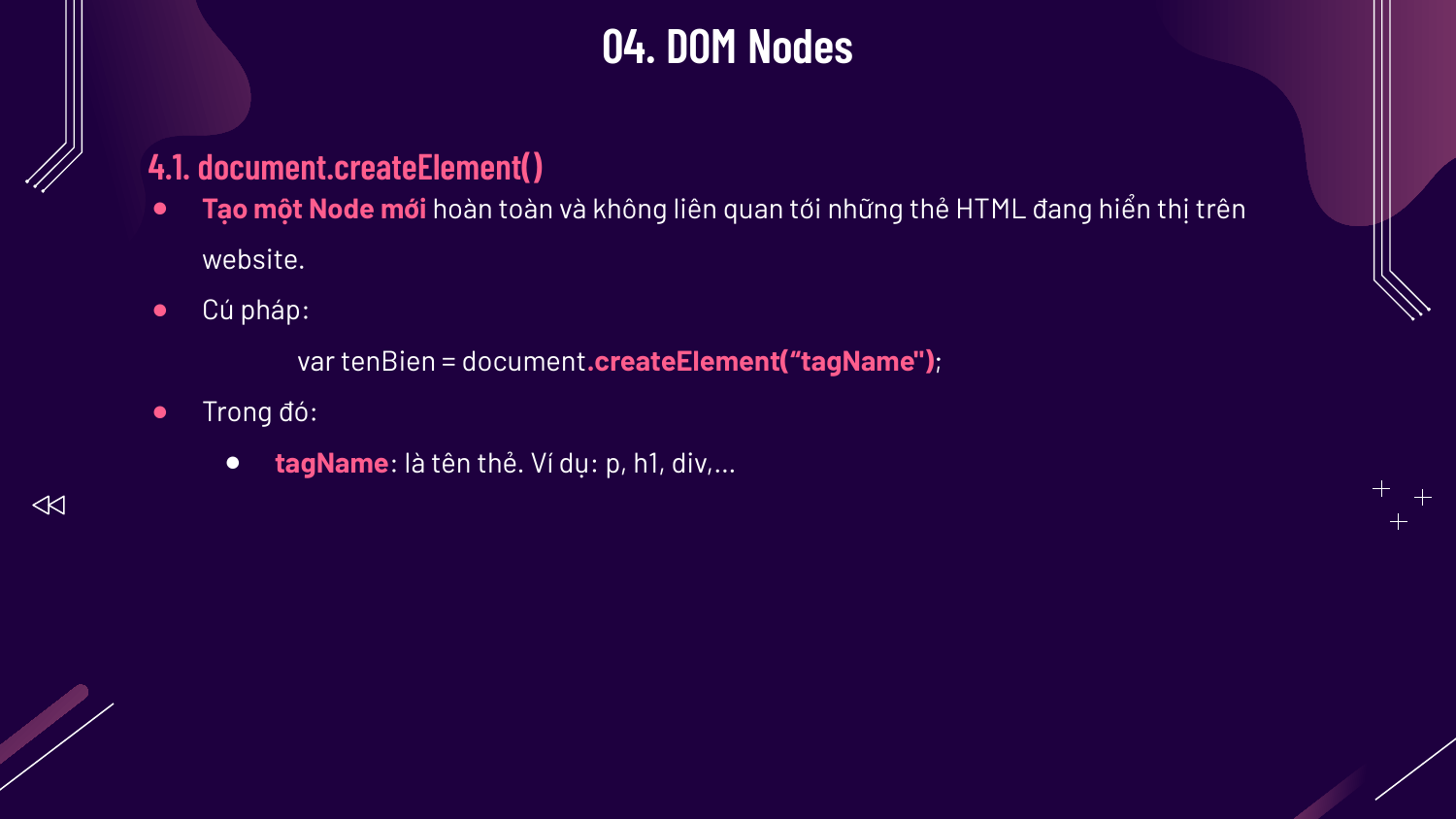

# 04. DOM Nodes
4.1. document.createElement()
Tạo một Node mới hoàn toàn và không liên quan tới những thẻ HTML đang hiển thị trên website.
Cú pháp:
	var tenBien = document.createElement(“tagName");
Trong đó:
tagName: là tên thẻ. Ví dụ: p, h1, div,…